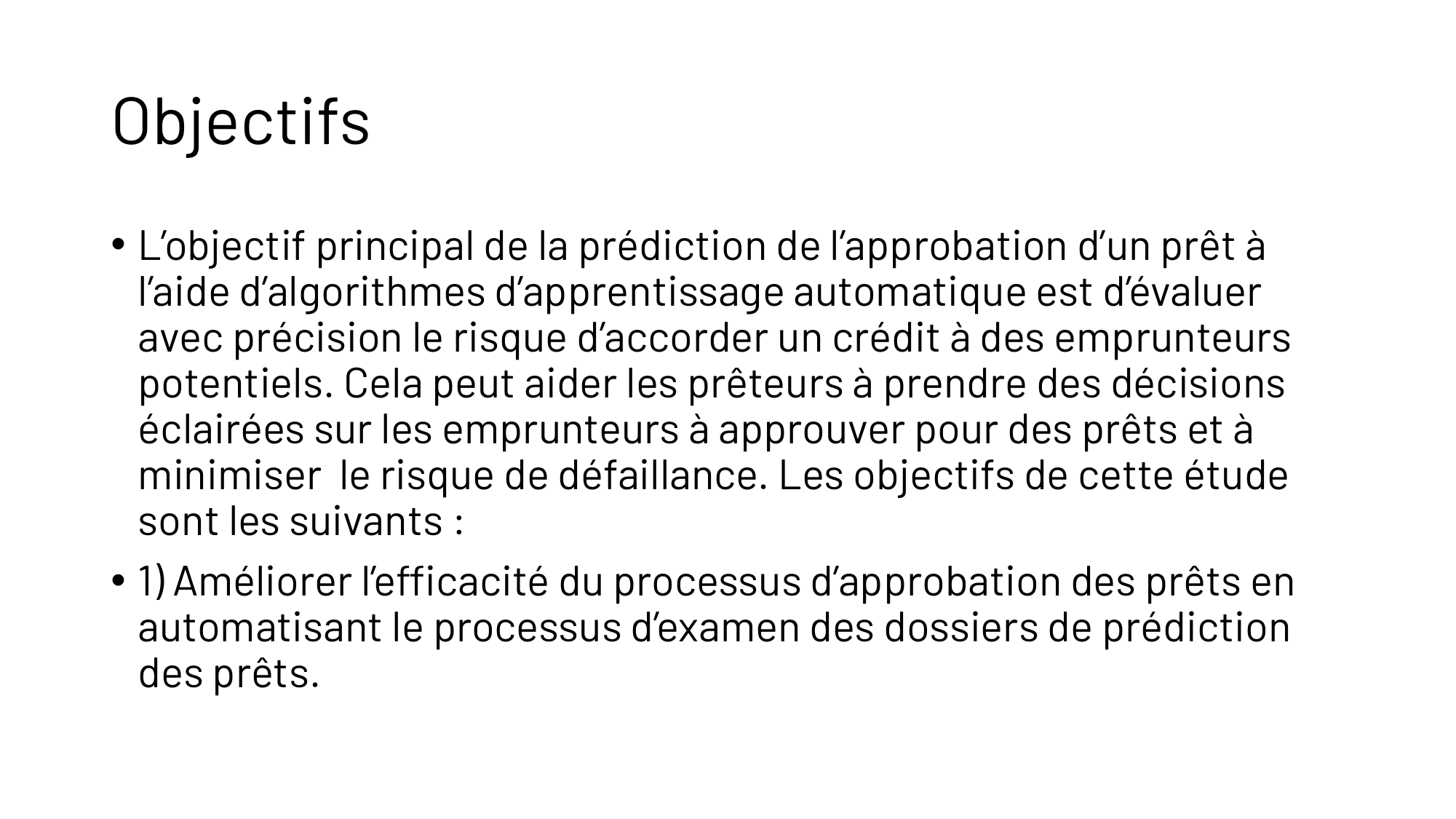

# Objectifs
L’objectif principal de la prédiction de l’approbation d’un prêt à l’aide d’algorithmes d’apprentissage automatique est d’évaluer avec précision le risque d’accorder un crédit à des emprunteurs potentiels. Cela peut aider les prêteurs à prendre des décisions éclairées sur les emprunteurs à approuver pour des prêts et à minimiser  le risque de défaillance. Les objectifs de cette étude sont les suivants :
1) Améliorer l’efficacité du processus d’approbation des prêts en automatisant le processus d’examen des dossiers de prédiction des prêts.